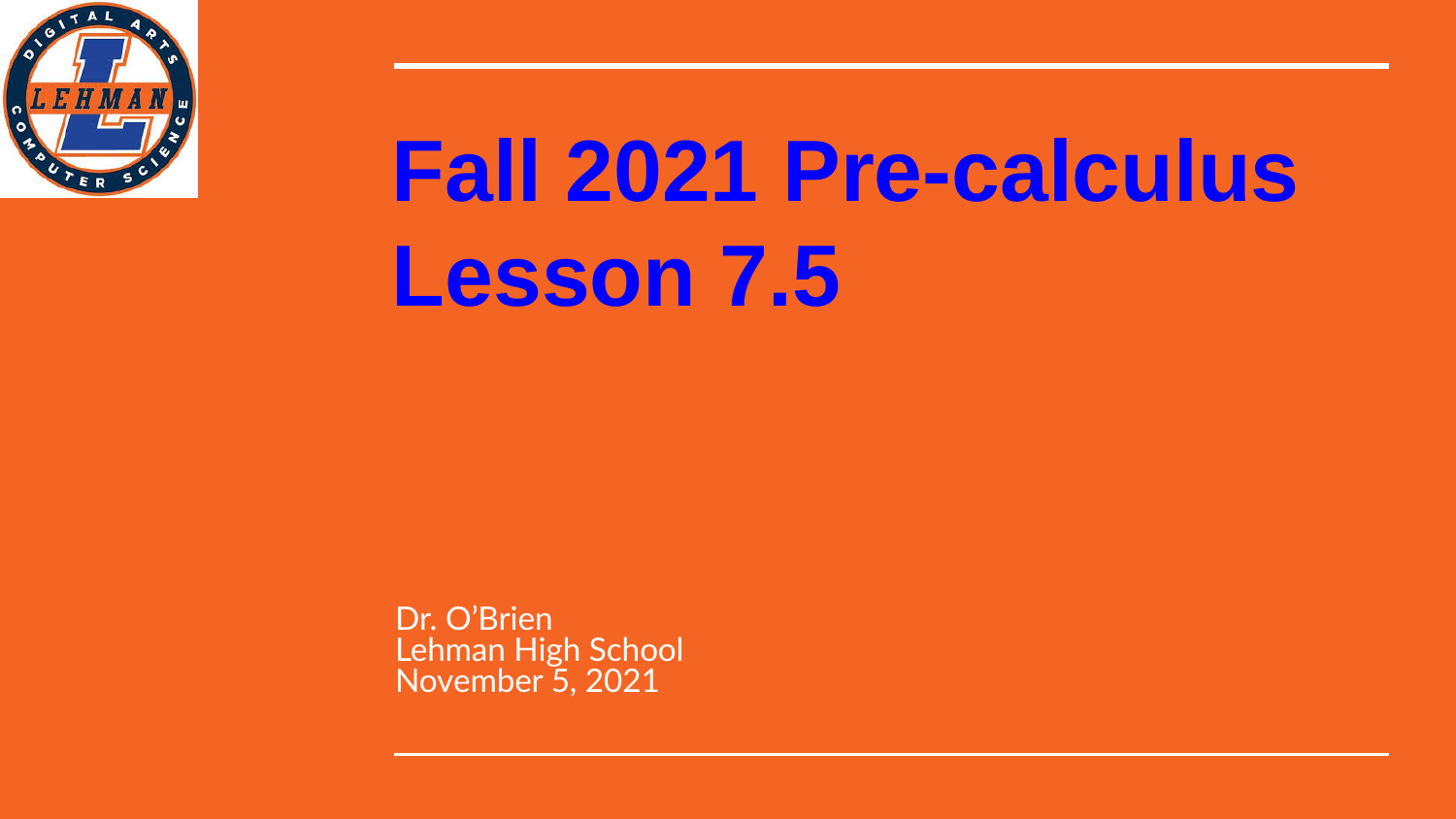

# Fall 2021 Pre-calculus
Lesson 7.5
Dr. O’Brien
Lehman High School
November 5, 2021